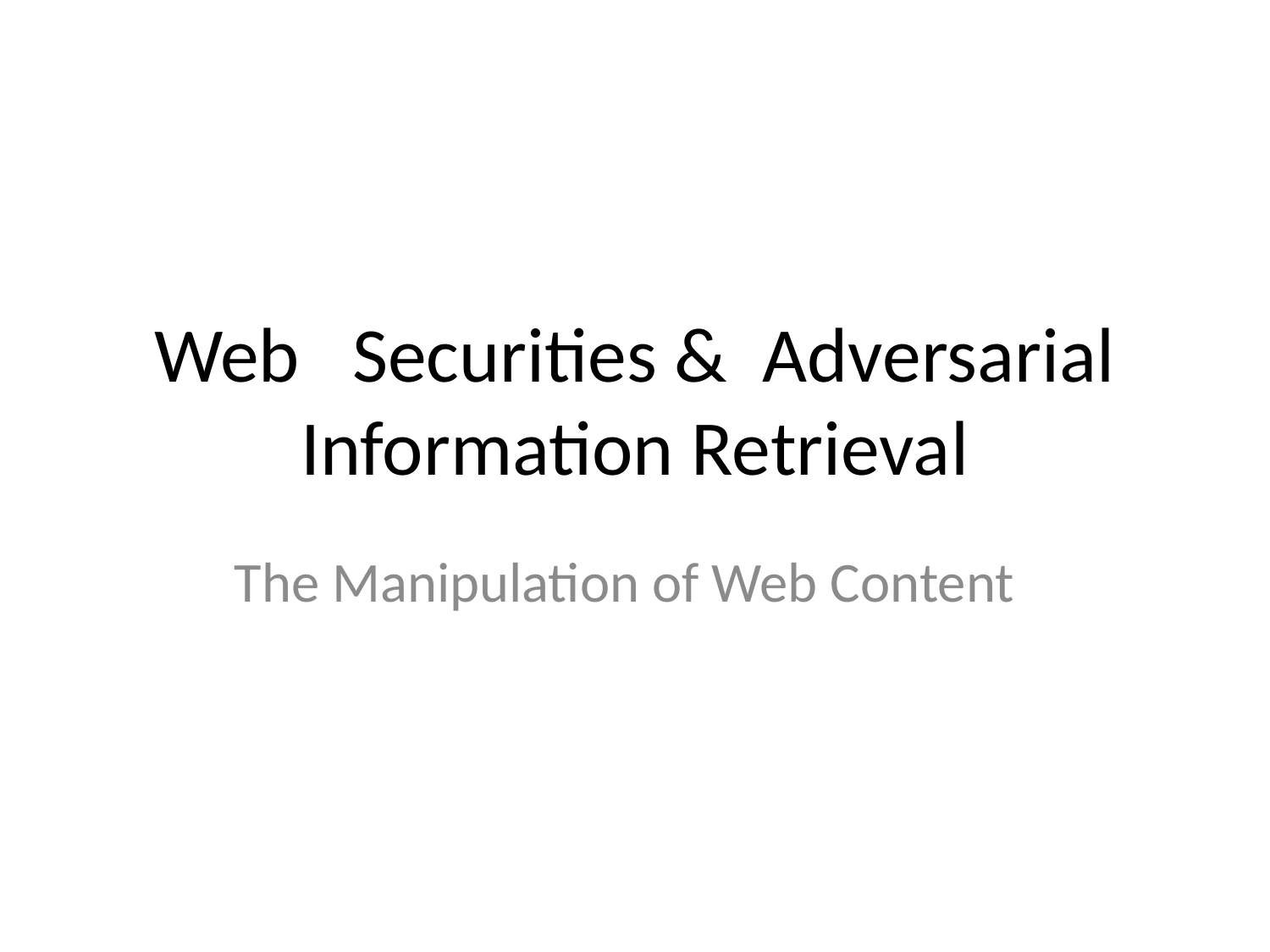

# Web   Securities &  Adversarial Information Retrieval
The Manipulation of Web Content